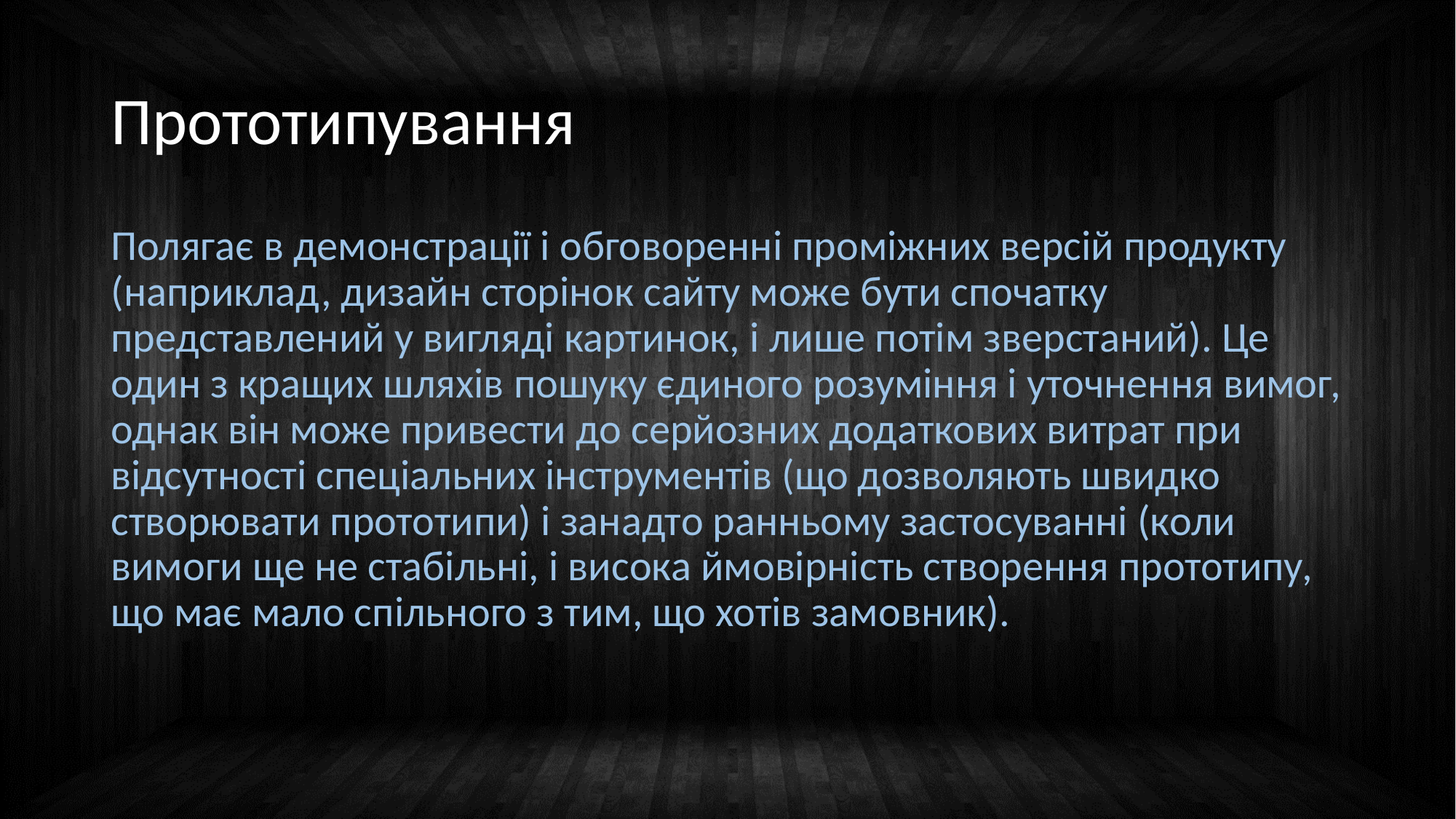

# Прототипування
Полягає в демонстрації і обговоренні проміжних версій продукту (наприклад, дизайн сторінок сайту може бути спочатку представлений у вигляді картинок, і лише потім зверстаний). Це один з кращих шляхів пошуку єдиного розуміння і уточнення вимог, однак він може привести до серйозних додаткових витрат при відсутності спеціальних інструментів (що дозволяють швидко створювати прототипи) і занадто ранньому застосуванні (коли вимоги ще не стабільні, і висока ймовірність створення прототипу, що має мало спільного з тим, що хотів замовник).